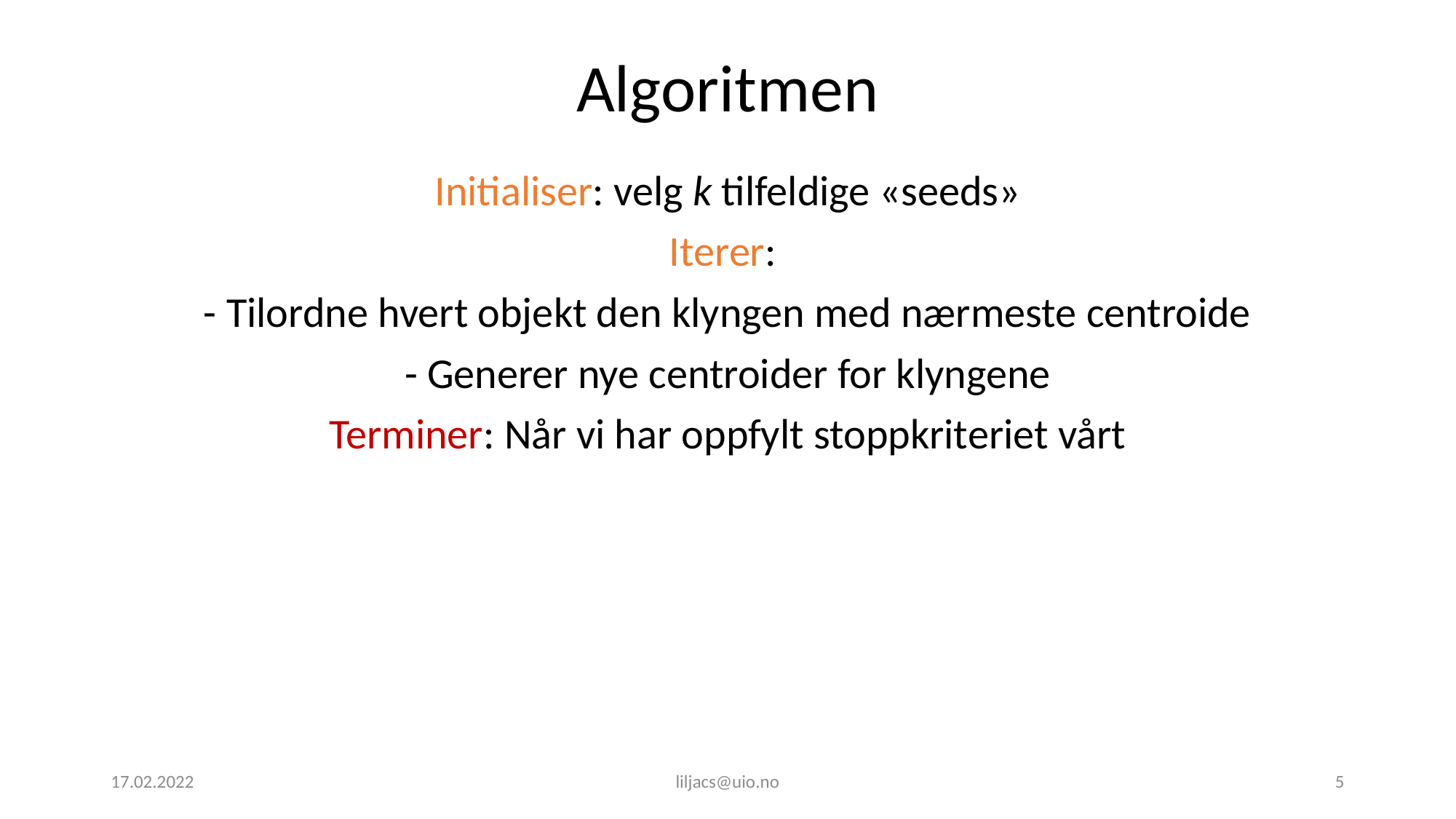

# Algoritmen
Initialiser: velg k tilfeldige «seeds»
Iterer:
- Tilordne hvert objekt den klyngen med nærmeste centroide
- Generer nye centroider for klyngene
Terminer: Når vi har oppfylt stoppkriteriet vårt

17.02.2022
liljacs@uio.no
5